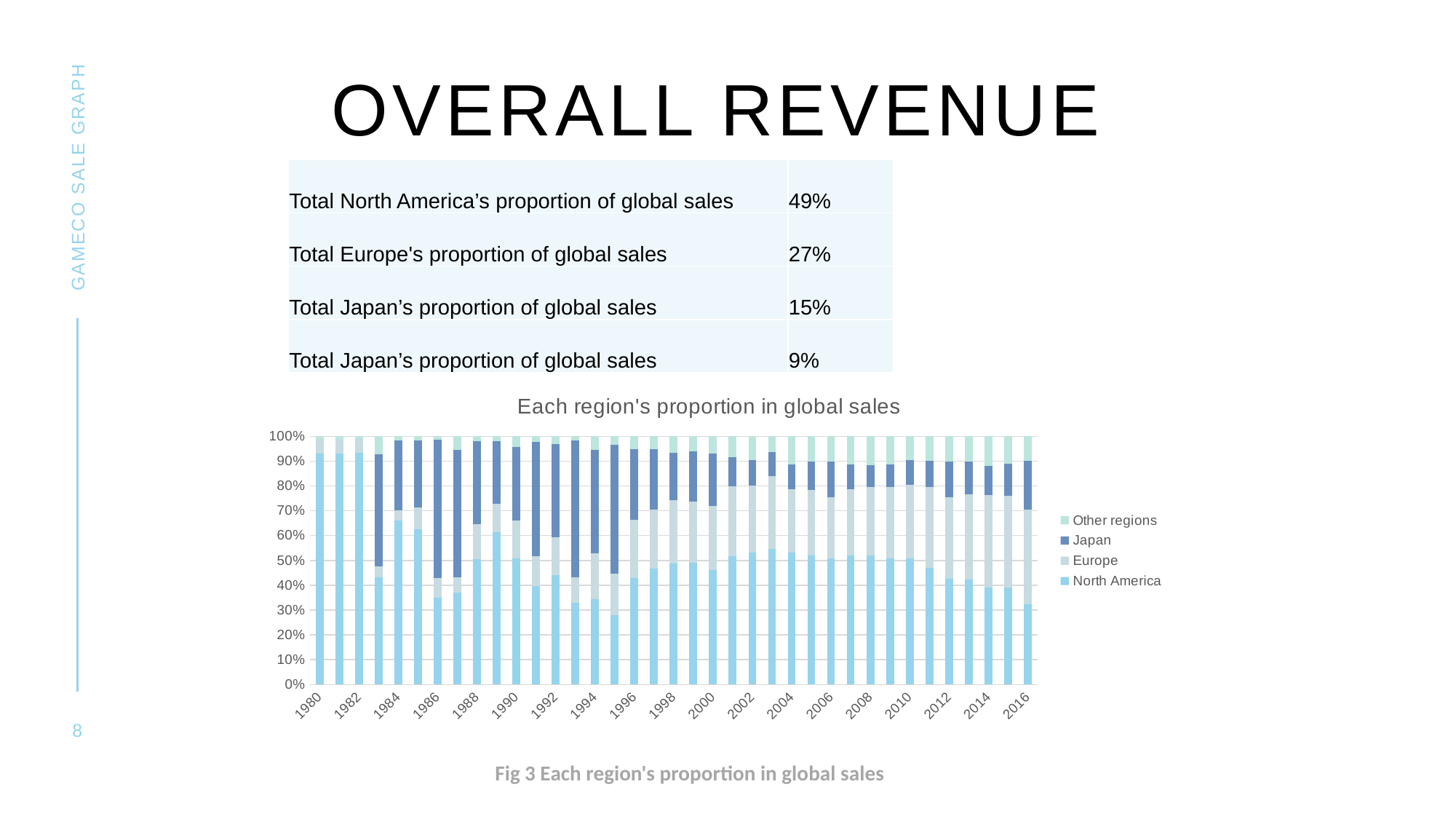

# Overall revenue
GAMECO SALE GRAPH
| Total North America’s proportion of global sales | 49% |
| --- | --- |
| Total Europe's proportion of global sales | 27% |
| Total Japan’s proportion of global sales | 15% |
| Total Japan’s proportion of global sales | 9% |

### Chart: Each region's proportion in global sales

| Category | North America | Europe | Japan | Other regions |
|---|---|---|---|---|
| 1980 | 10.590000000000003 | 0.6700000000000002 | 0.0 | 0.10999999999999999 |
| 1981 | 33.4 | 1.9600000000000006 | 0.0 | 0.4900000000000002 |
| 1982 | 26.920000000000005 | 1.6500000000000008 | 0.0 | 0.31000000000000016 |
| 1983 | 7.76 | 0.8000000000000003 | 8.1 | 1.3000000000000003 |
| 1984 | 33.28 | 2.0999999999999996 | 14.269999999999998 | 0.8200000000000002 |
| 1985 | 33.73 | 4.74 | 14.56 | 0.9500000000000002 |
| 1986 | 12.5 | 2.8400000000000007 | 19.81 | 0.5300000000000001 |
| 1987 | 8.460000000000003 | 1.4100000000000001 | 11.63 | 1.2800000000000002 |
| 1988 | 23.869999999999997 | 6.590000000000001 | 15.759999999999998 | 0.9900000000000001 |
| 1989 | 45.15 | 8.44 | 18.360000000000003 | 1.55 |
| 1990 | 25.46 | 7.629999999999998 | 14.880000000000003 | 2.119999999999999 |
| 1991 | 12.76 | 3.9499999999999993 | 14.780000000000001 | 0.7600000000000001 |
| 1992 | 33.87 | 11.710000000000003 | 28.91 | 2.489999999999999 |
| 1993 | 15.120000000000001 | 4.6499999999999995 | 25.33000000000001 | 0.7900000000000001 |
| 1994 | 28.150000000000002 | 14.879999999999997 | 33.990000000000016 | 4.519999999999997 |
| 1995 | 24.82000000000001 | 14.89999999999998 | 45.750000000000014 | 3.169999999999991 |
| 1996 | 86.72999999999999 | 47.23999999999998 | 57.43999999999997 | 10.589999999999968 |
| 1997 | 94.75000000000007 | 48.319999999999986 | 48.86999999999997 | 10.779999999999964 |
| 1998 | 128.35999999999999 | 66.90000000000012 | 50.04 | 17.90000000000008 |
| 1999 | 126.03000000000004 | 62.65000000000003 | 52.34 | 15.399999999999947 |
| 2000 | 94.49000000000005 | 52.75000000000003 | 42.770000000000046 | 14.37999999999995 |
| 2001 | 173.9800000000004 | 94.88999999999986 | 39.809999999999995 | 28.310000000000166 |
| 2002 | 216.1900000000001 | 109.74000000000032 | 41.76000000000002 | 38.759999999999884 |
| 2003 | 193.59000000000066 | 103.8100000000003 | 34.20000000000003 | 23.110000000000213 |
| 2004 | 222.5300000000004 | 107.30000000000034 | 41.599999999999994 | 47.48999999999984 |
| 2005 | 242.6200000000005 | 121.98000000000042 | 54.24000000000001 | 46.86999999999983 |
| 2006 | 263.07999999999885 | 129.19999999999985 | 73.58999999999997 | 53.12999999999983 |
| 2007 | 312.00999999999834 | 160.49999999999972 | 60.15000000000011 | 67.67000000000111 |
| 2008 | 351.4099999999992 | 184.3999999999998 | 60.04000000000003 | 78.58000000000125 |
| 2009 | 338.8199999999989 | 191.53999999999982 | 61.719999999999985 | 75.04000000000143 |
| 2010 | 304.15 | 176.73000000000016 | 59.12000000000023 | 58.05999999999995 |
| 2011 | 241.0600000000009 | 167.40000000000023 | 52.82000000000009 | 51.43999999999983 |
| 2012 | 154.96000000000004 | 118.78000000000002 | 51.700000000000124 | 37.12999999999999 |
| 2013 | 154.7700000000001 | 125.77000000000004 | 47.550000000000054 | 37.63 |
| 2014 | 131.9700000000002 | 125.6500000000001 | 39.37000000000009 | 40.49 |
| 2015 | 102.81999999999992 | 97.71000000000002 | 33.53000000000013 | 29.450000000000138 |
| 2016 | 22.66000000000006 | 26.760000000000066 | 13.65999999999997 | 6.9399999999999835 |
8
Fig 3 Each region's proportion in global sales